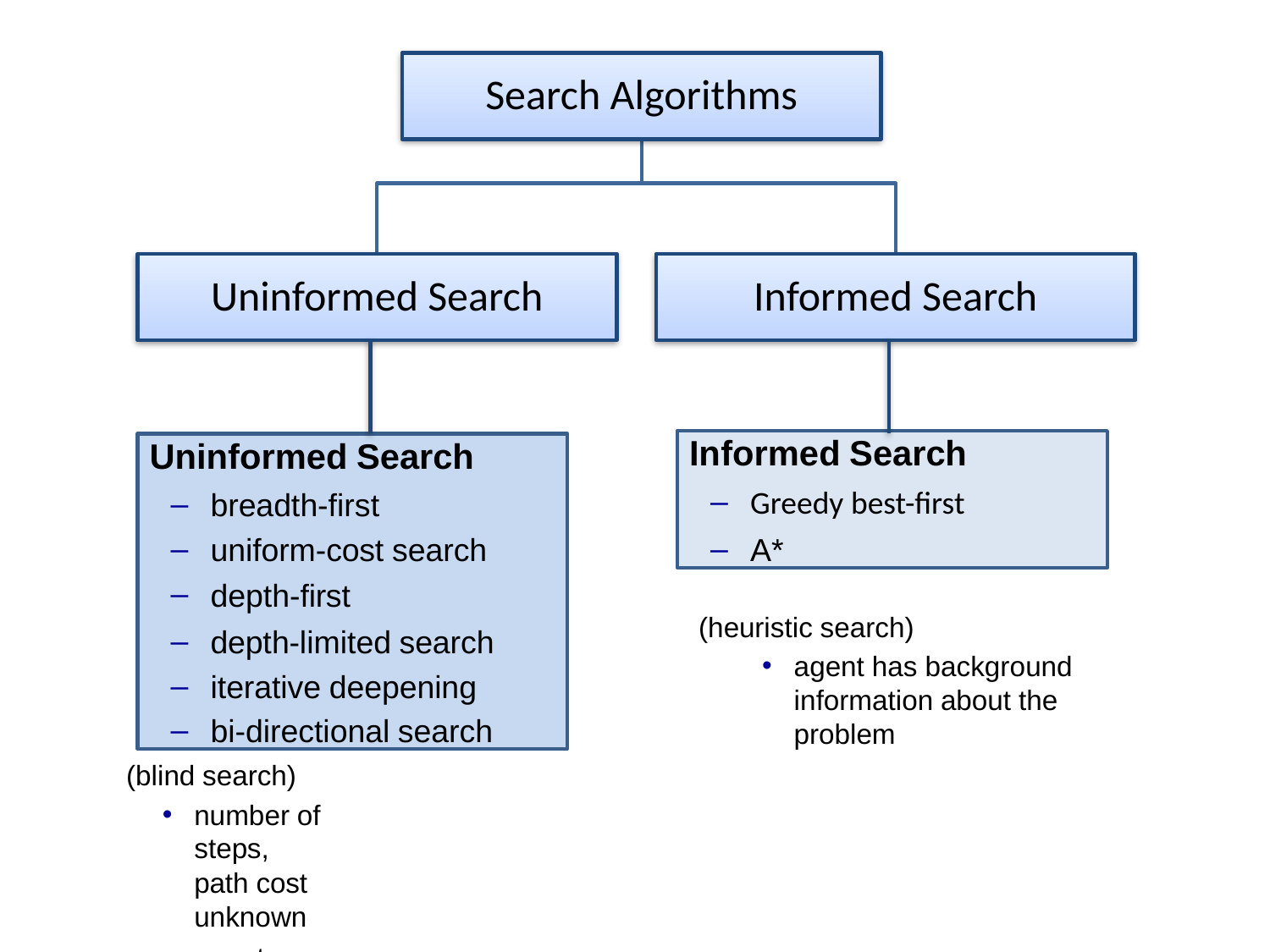

Search Algorithms
Uninformed Search
Informed Search
Informed Search
Greedy best-first
A*
Uninformed Search
breadth-first
uniform-cost search
depth-first
depth-limited search
iterative deepening
bi-directional search
(heuristic search)
agent has background information about the problem

(blind search)
number of steps, path cost unknown
agent knows when it reaches a goal